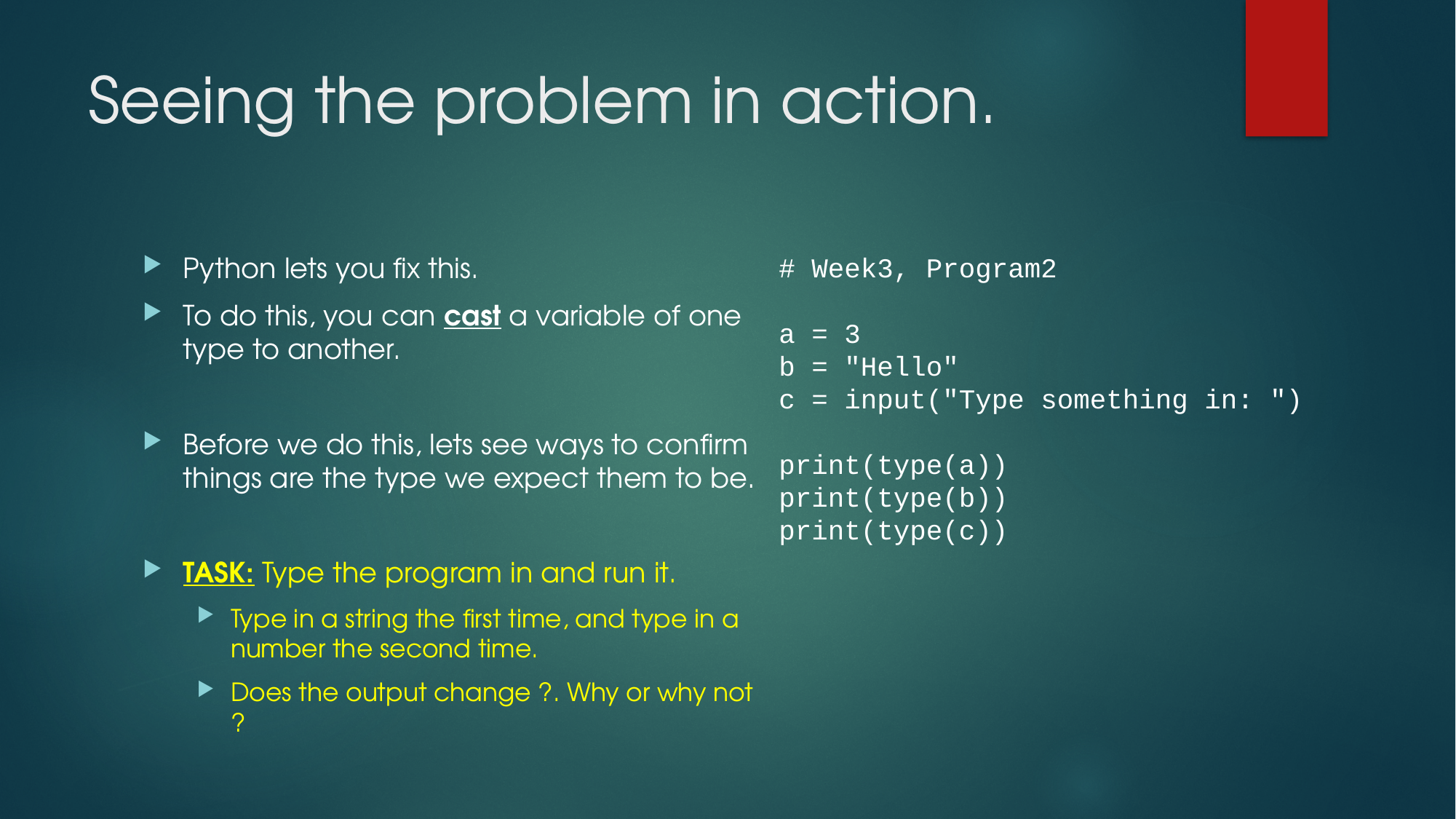

# Seeing the problem in action.
Python lets you fix this.
To do this, you can cast a variable of one type to another.

Before we do this, lets see ways to confirm things are the type we expect them to be.

TASK: Type the program in and run it.
Type in a string the first time, and type in a number the second time.
Does the output change ?. Why or why not ?

# Week3, Program2

a = 3
b = "Hello"
c = input("Type something in: ")

print(type(a))
print(type(b))
print(type(c))